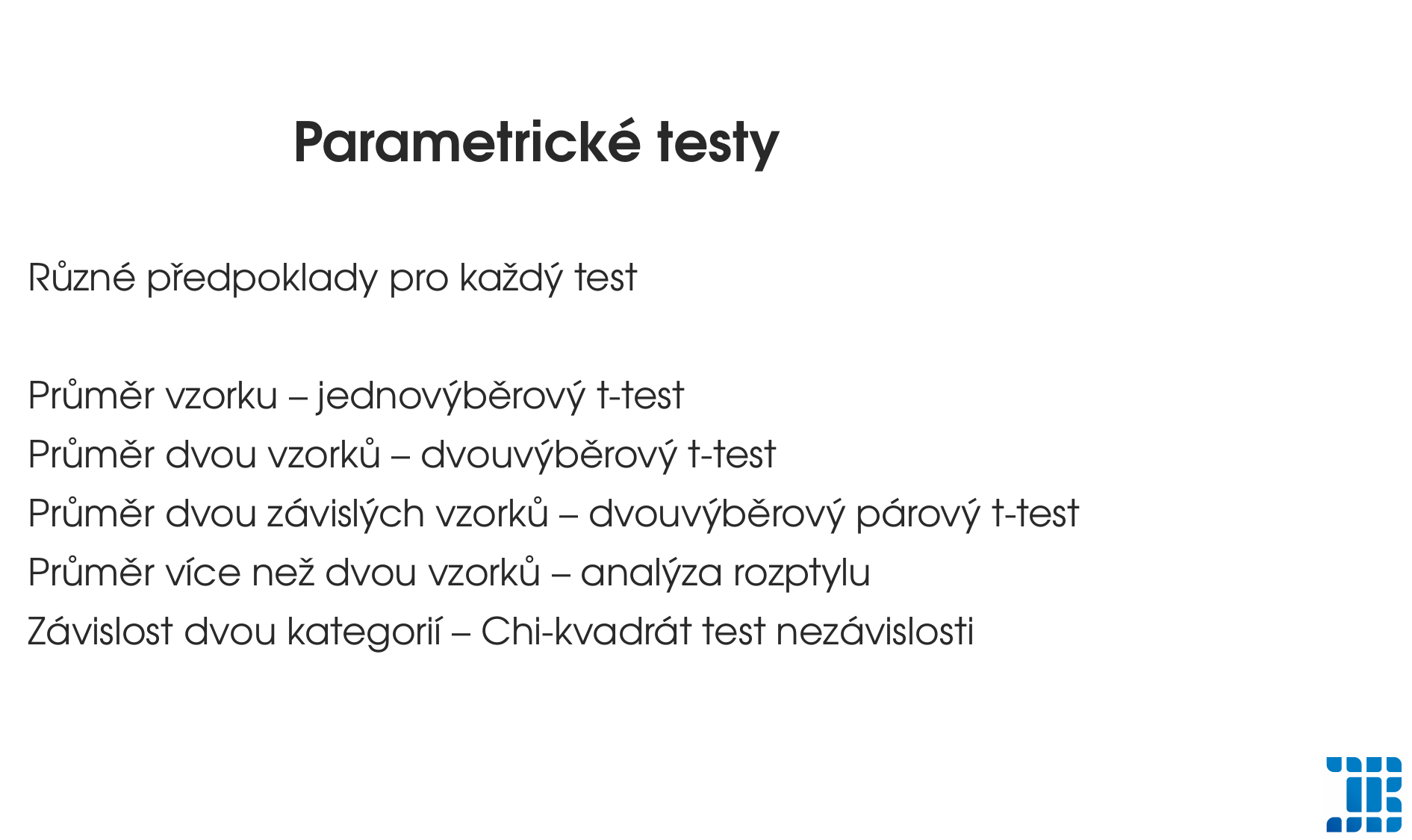

Parametrické testy
Různé předpoklady pro každý test

Průměr vzorku – jednovýběrový t-test
Průměr dvou vzorků – dvouvýběrový t-test
Průměr dvou závislých vzorků – dvouvýběrový párový t-test
Průměr více než dvou vzorků – analýza rozptylu
Závislost dvou kategorií – Chi-kvadrát test nezávislosti